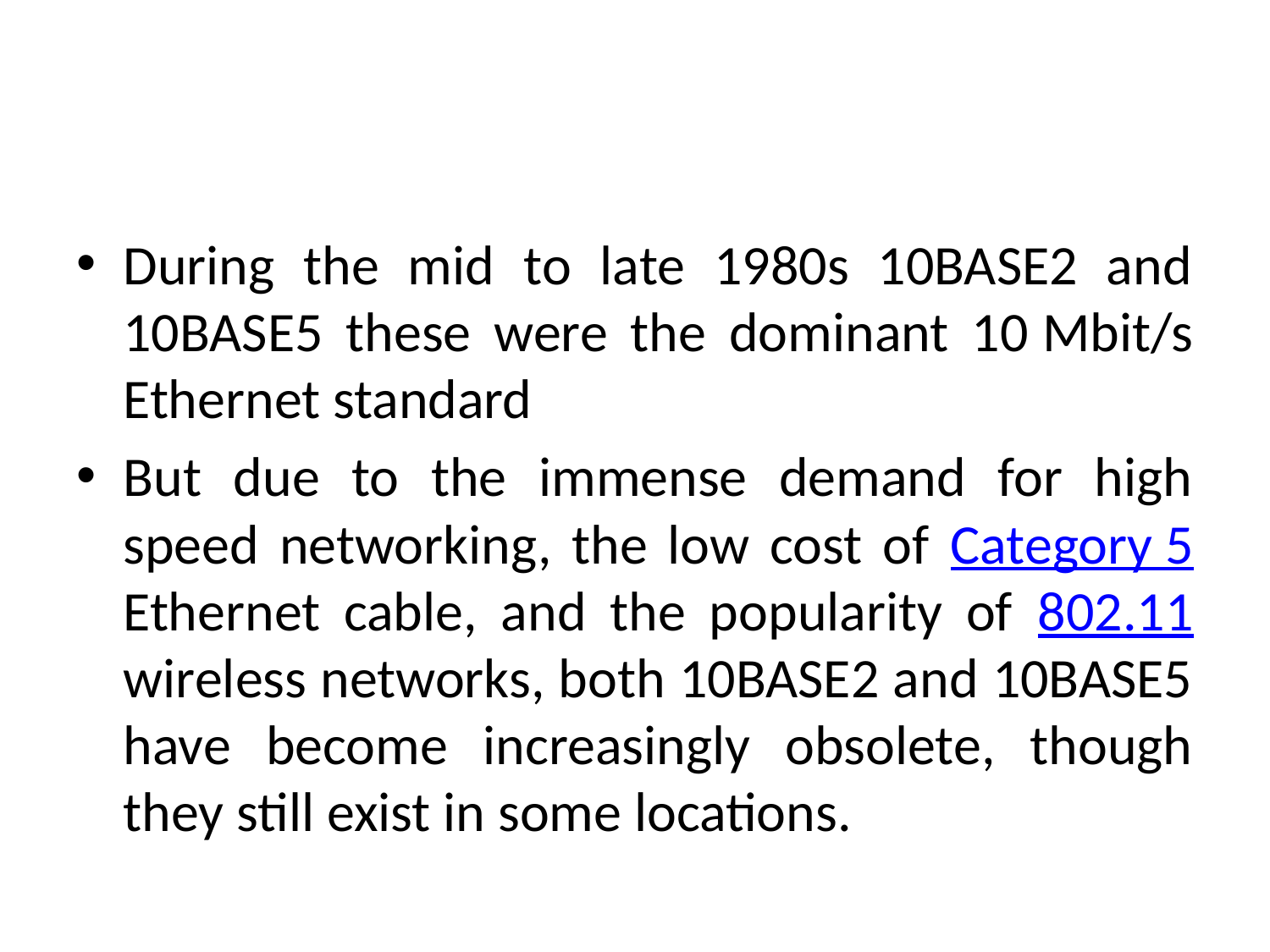

#
During the mid to late 1980s 10BASE2 and 10BASE5 these were the dominant 10 Mbit/s Ethernet standard
But due to the immense demand for high speed networking, the low cost of Category 5 Ethernet cable, and the popularity of 802.11 wireless networks, both 10BASE2 and 10BASE5 have become increasingly obsolete, though they still exist in some locations.